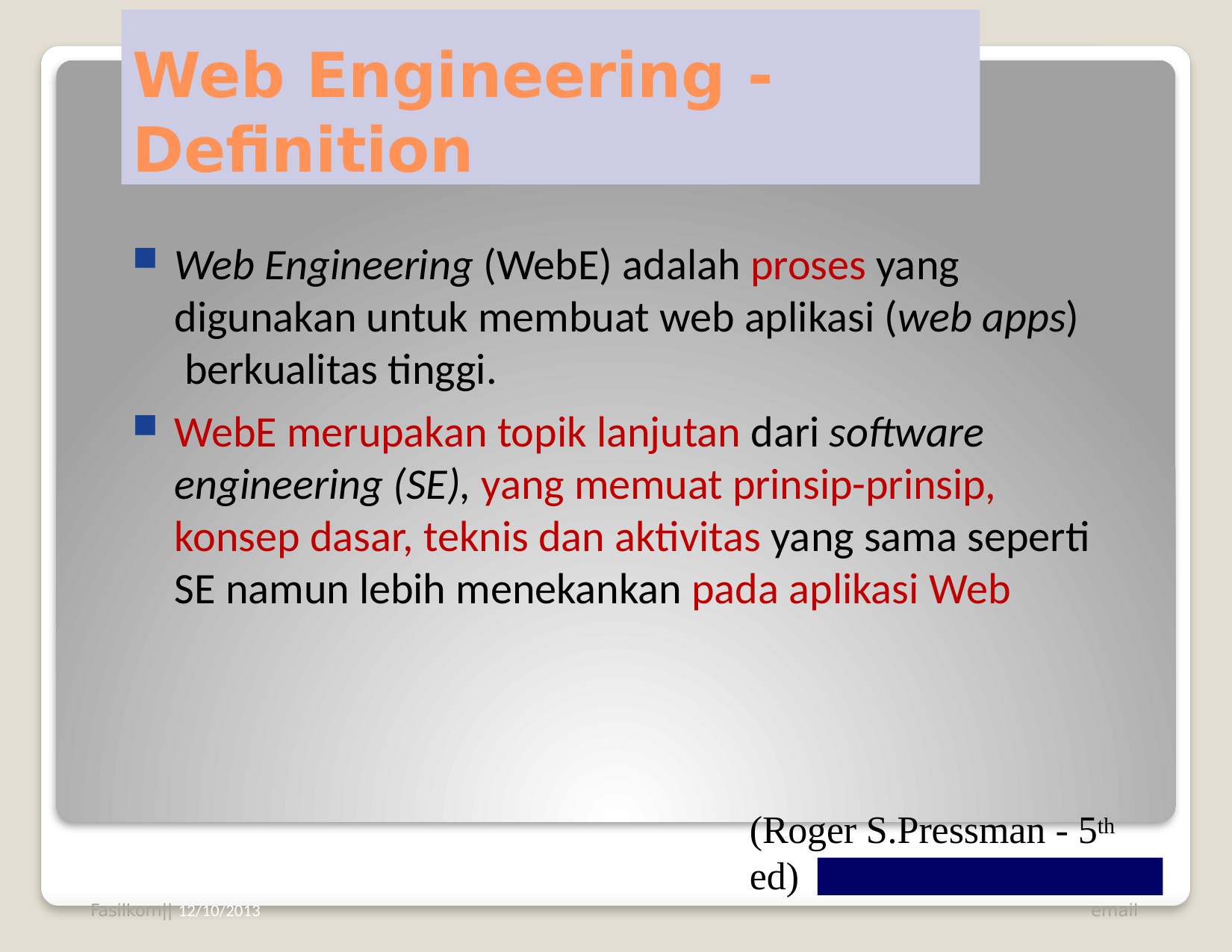

# Web Engineering - Definition
Web Engineering (WebE) adalah proses yang  digunakan untuk membuat web aplikasi (web apps)  berkualitas tinggi.
WebE merupakan topik lanjutan dari software  engineering (SE), yang memuat prinsip-prinsip,  konsep dasar, teknis dan aktivitas yang sama seperti  SE namun lebih menekankan pada aplikasi Web
(Roger S.Pressman - 5th ed)

Fasilkom|| 12/10/2013
email